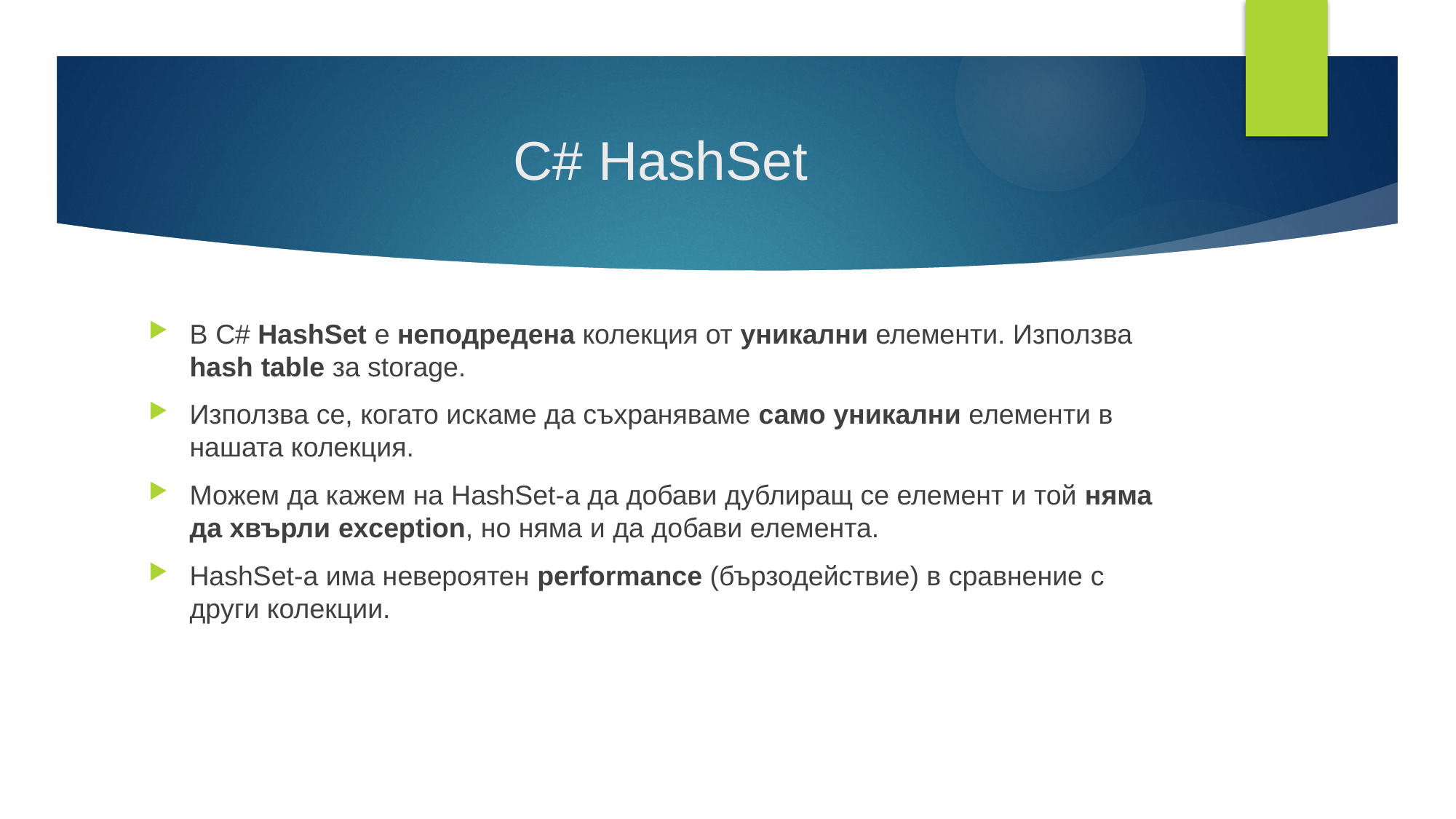

# C# HashSet
В C# HashSet е неподредена колекция от уникални елементи. Използва hash table за storage.
Използва се, когато искаме да съхраняваме само уникални елементи в нашата колекция.
Можем да кажем на HashSet-а да добави дублиращ се елемент и той няма да хвърли exception, но няма и да добави елемента.
HashSet-а има невероятен performance (бързодействие) в сравнение с други колекции.